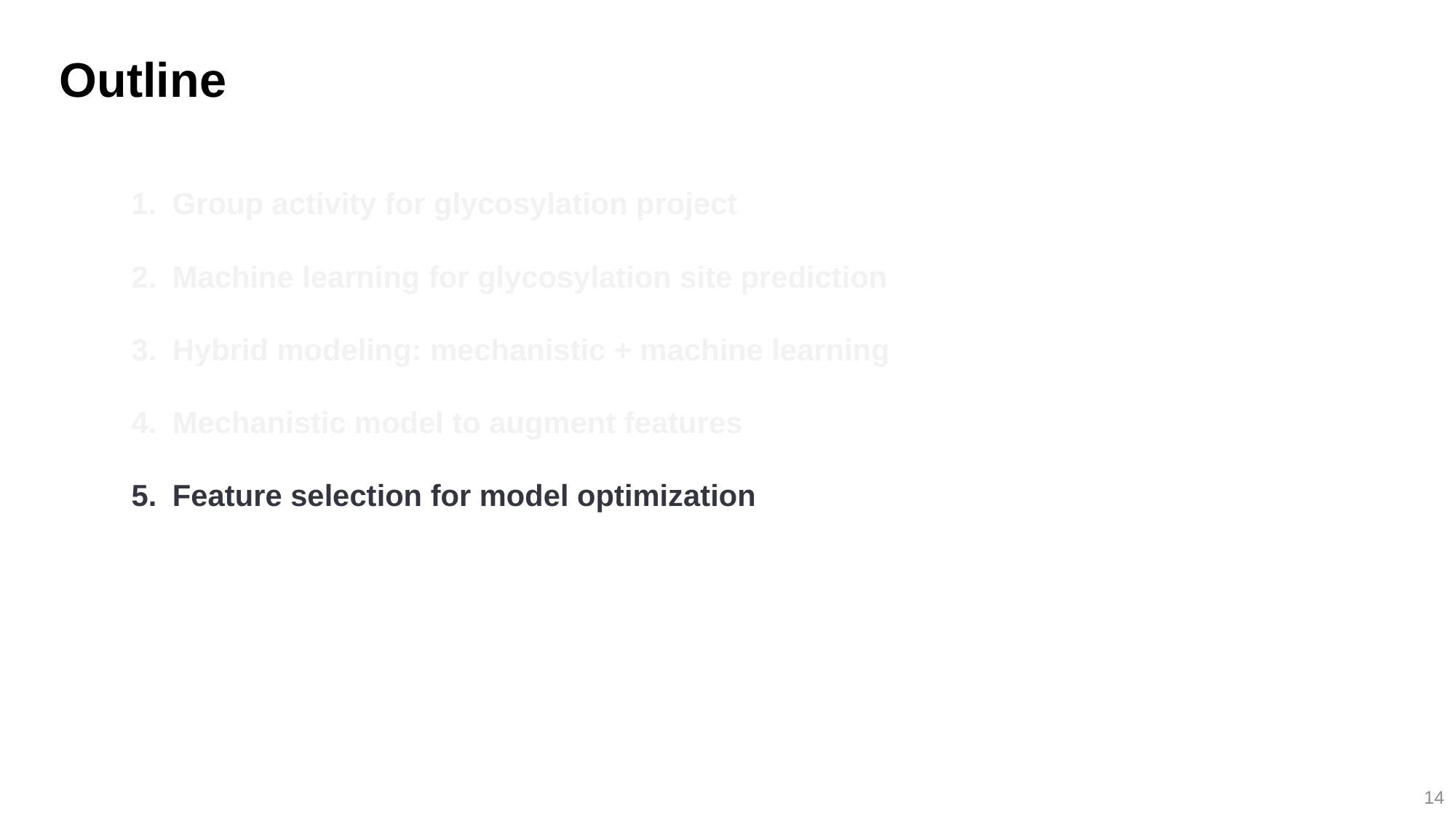

Outline
Group activity for glycosylation project
Machine learning for glycosylation site prediction
Hybrid modeling: mechanistic + machine learning
Mechanistic model to augment features
Feature selection for model optimization
14